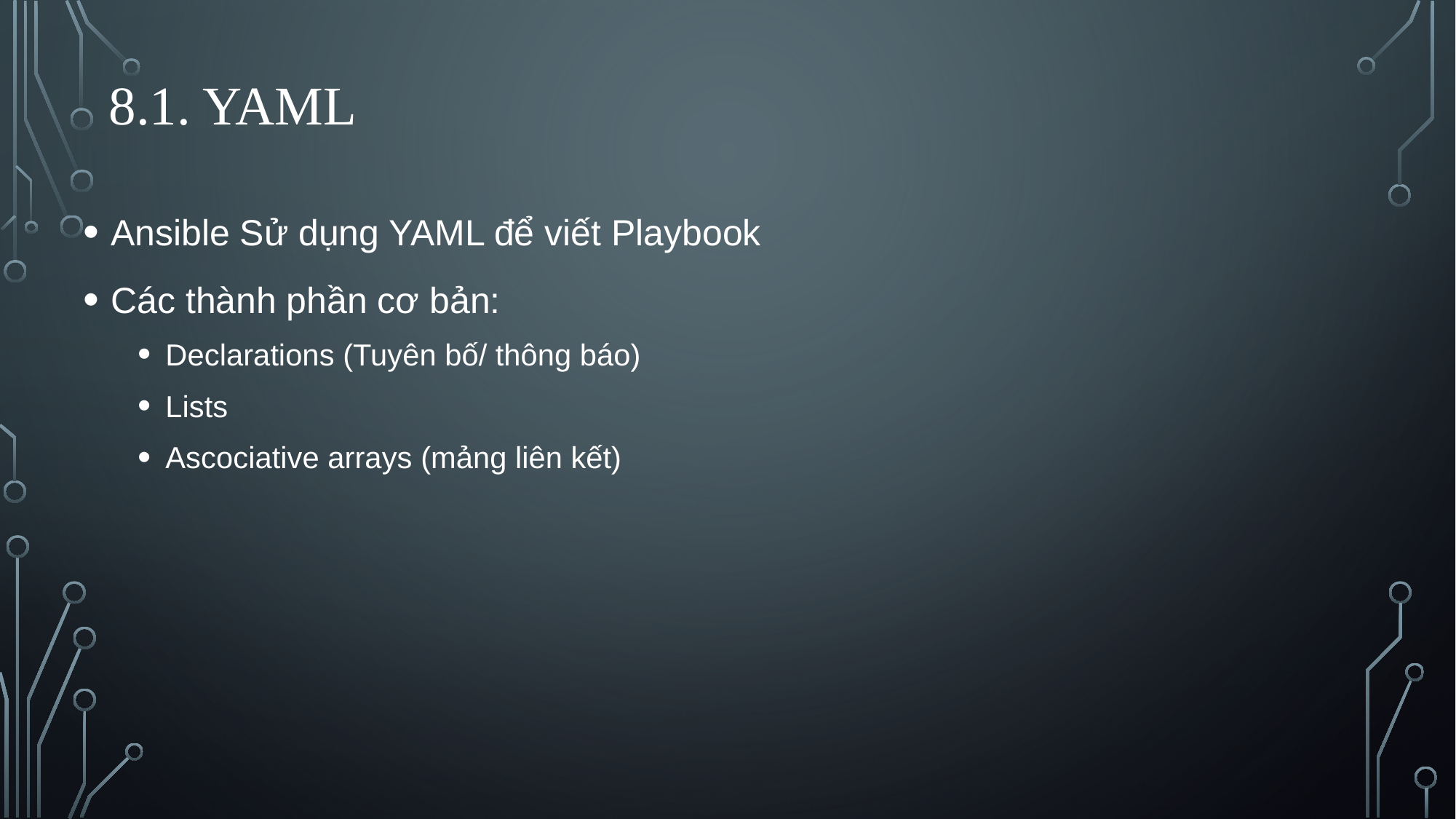

# 8.1. YAML
Ansible Sử dụng YAML để viết Playbook
Các thành phần cơ bản:
Declarations (Tuyên bố/ thông báo)
Lists
Ascociative arrays (mảng liên kết)